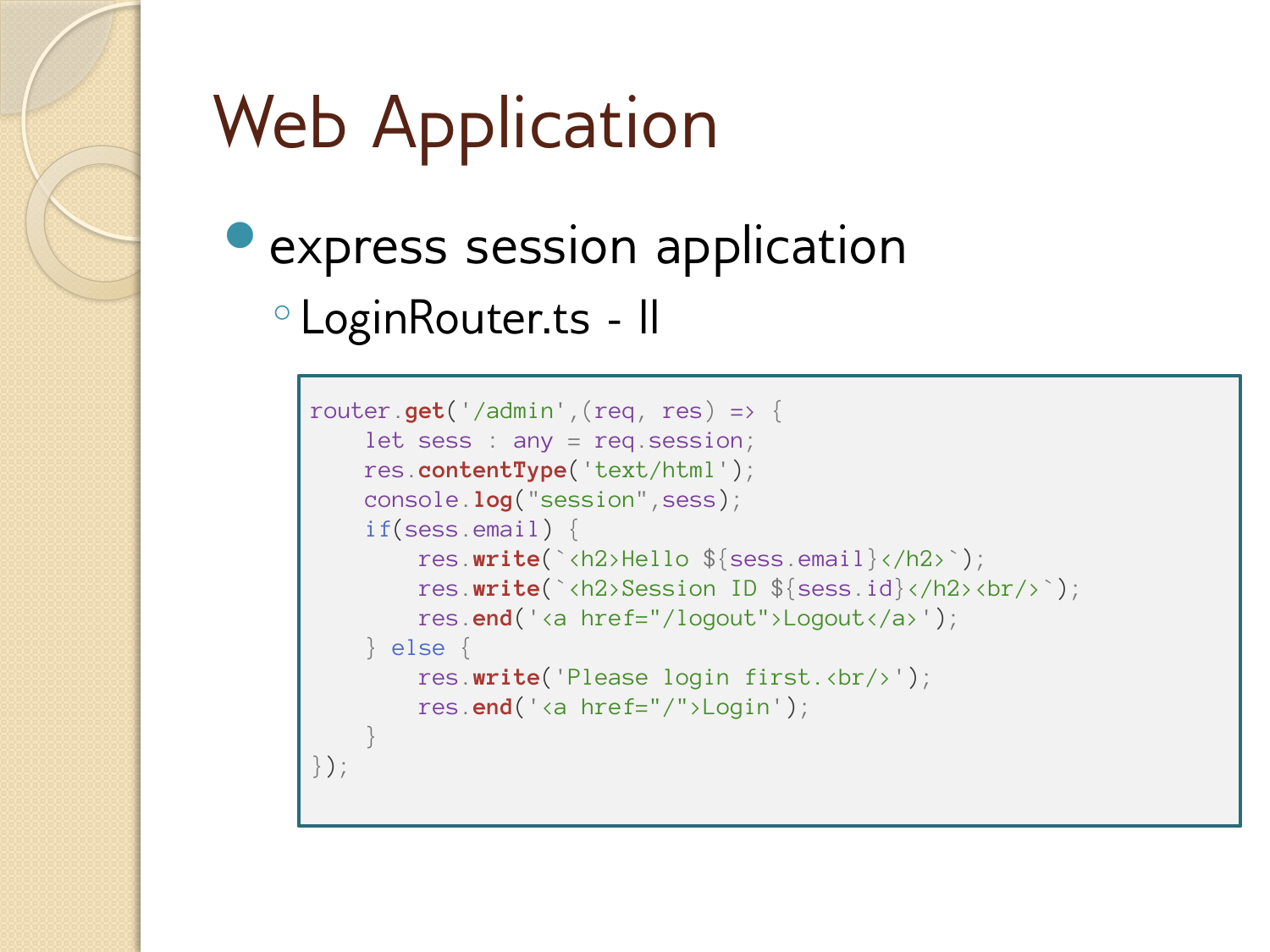

# Web Application
express session application
LoginRouter.ts - II
router.get('/admin',(req, res) => {
    let sess : any = req.session;
    res.contentType('text/html');
    console.log("session",sess);
    if(sess.email) {
        res.write(`<h2>Hello ${sess.email}</h2>`);
        res.write(`<h2>Session ID ${sess.id}</h2><br/>`);
        res.end('<a href="/logout">Logout</a>');
    } else {
        res.write('Please login first.<br/>');
        res.end('<a href="/">Login');
    }
});